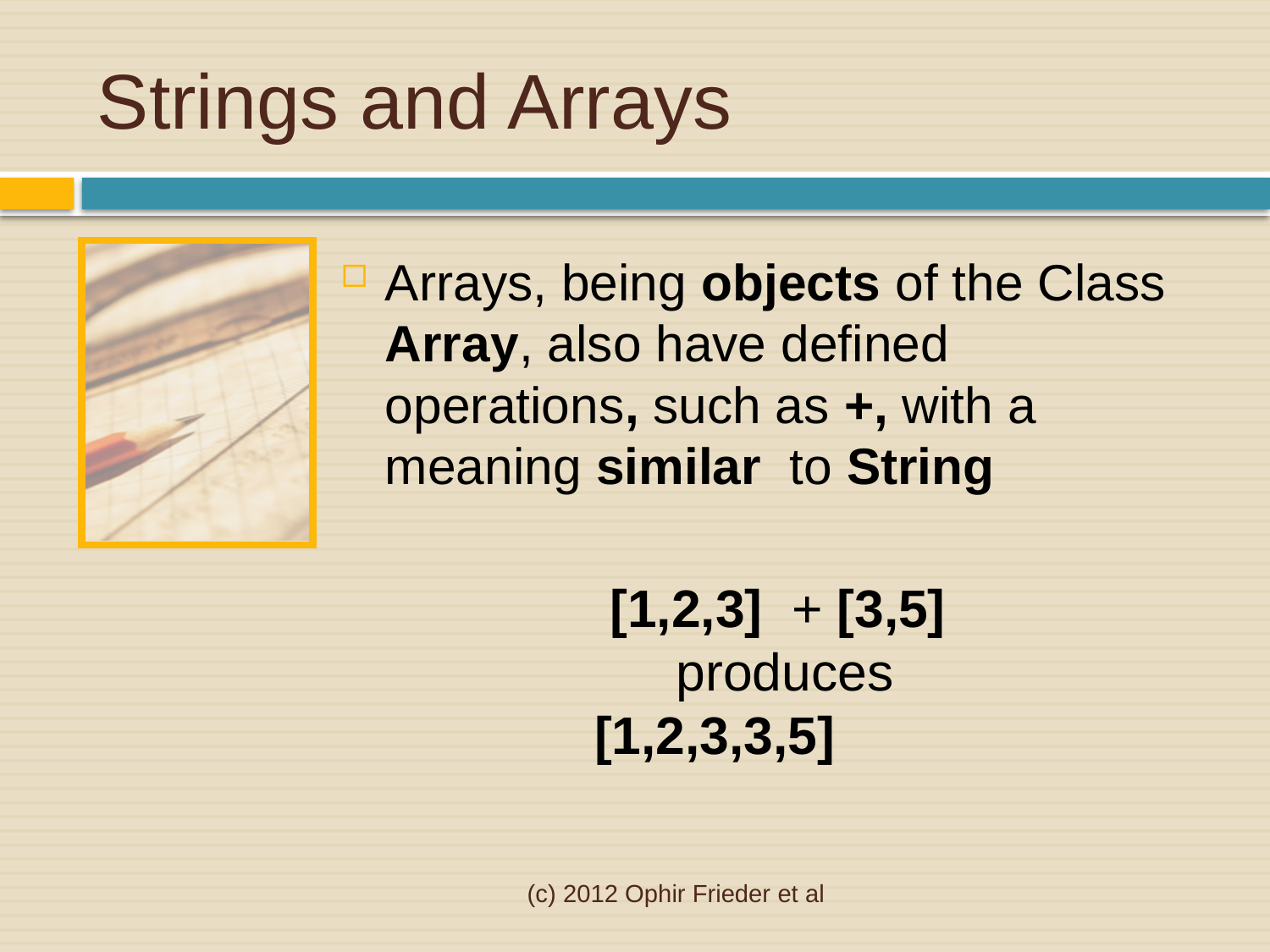

Strings and Arrays
Arrays, being objects of the Class Array, also have defined operations, such as +, with a meaning similar  to String
[1,2,3]  + [3,5]
produces
[1,2,3,3,5]
(c) 2012 Ophir Frieder et al